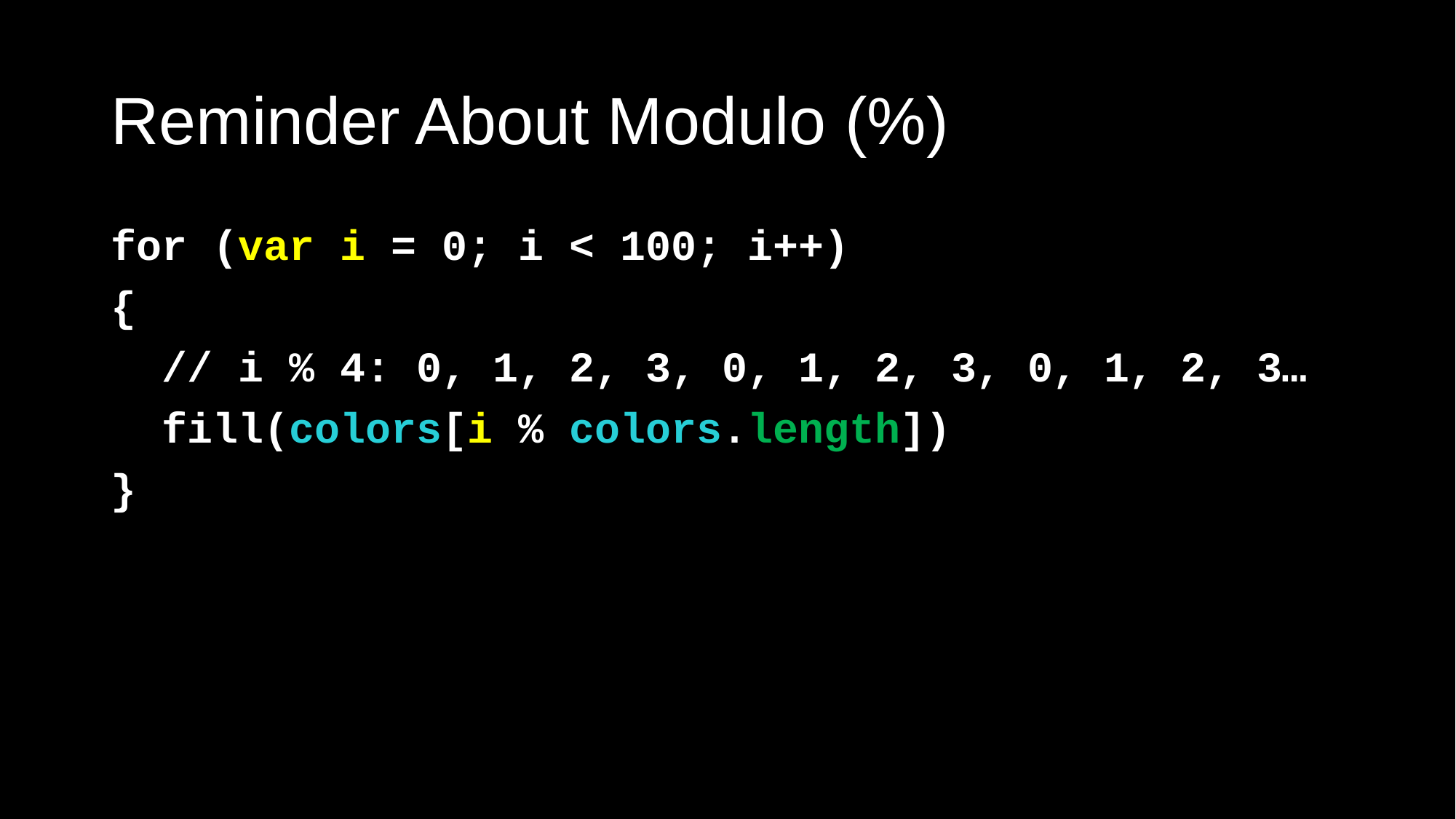

# Reminder About Modulo (%)
for (var i = 0; i < 100; i++)
{
  // i % 4: 0, 1, 2, 3, 0, 1, 2, 3, 0, 1, 2, 3…
  fill(colors[i % colors.length])
}